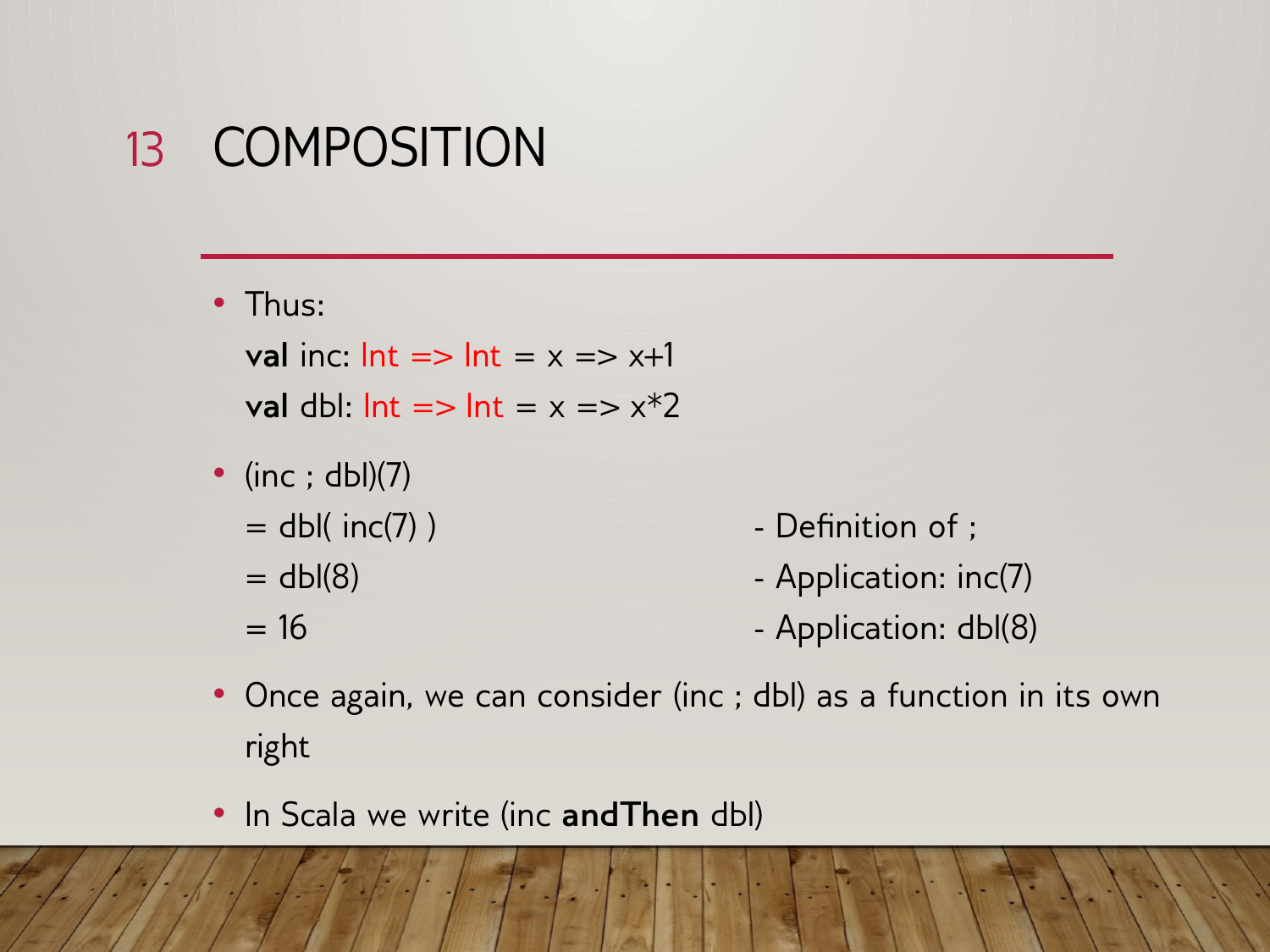

13
# composition
Thus:
val inc: Int => Int = x => x+1
val dbl: Int => Int = x => x*2
(inc ; dbl)(7)
= dbl( inc(7) )			- Definition of ;
= dbl(8)				- Application: inc(7)
= 16				- Application: dbl(8)
Once again, we can consider (inc ; dbl) as a function in its own right
In Scala we write (inc andThen dbl)